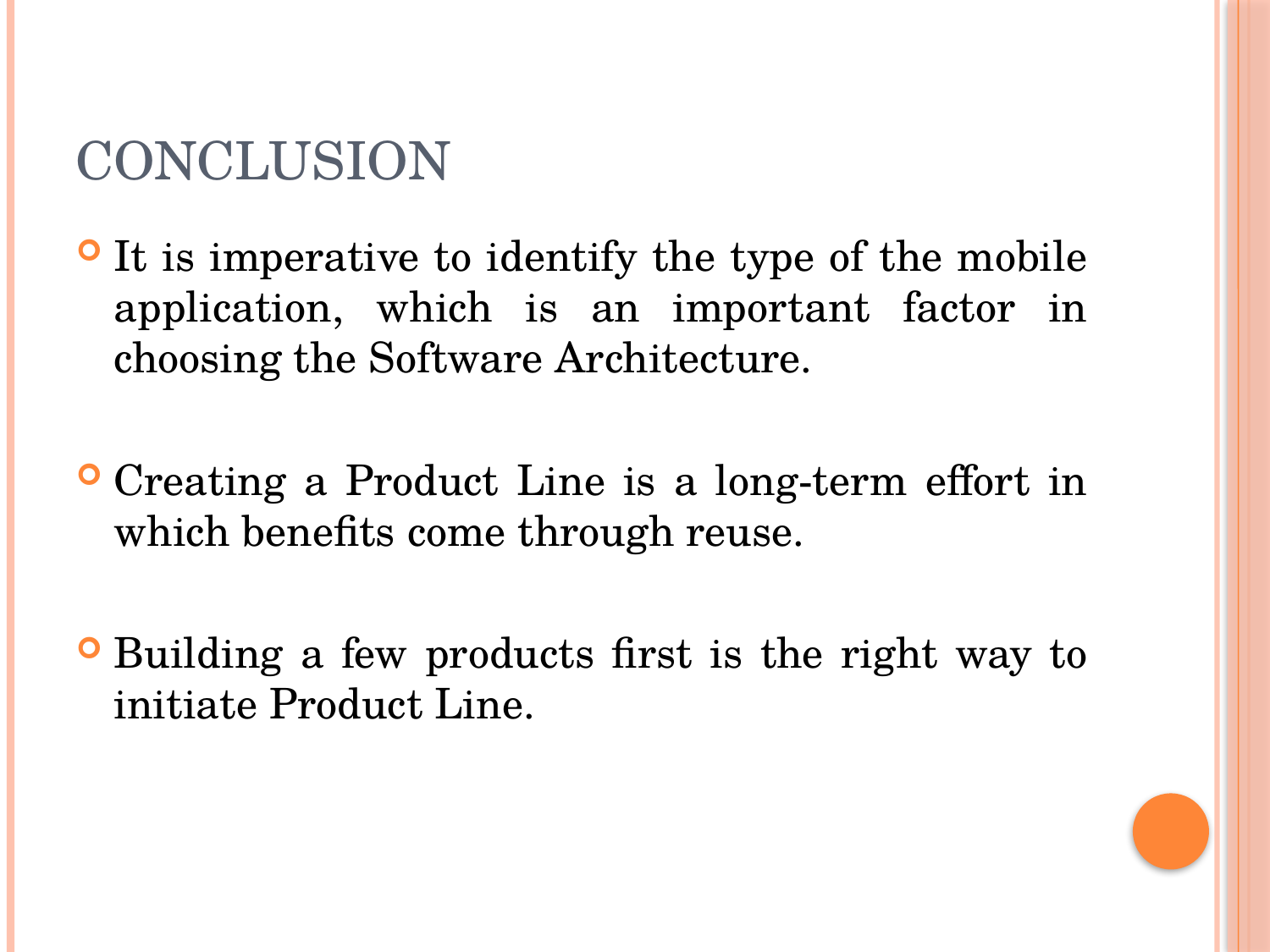

# Conclusion
It is imperative to identify the type of the mobile application, which is an important factor in choosing the Software Architecture.

Creating a Product Line is a long-term effort in which benefits come through reuse.

Building a few products first is the right way to initiate Product Line.